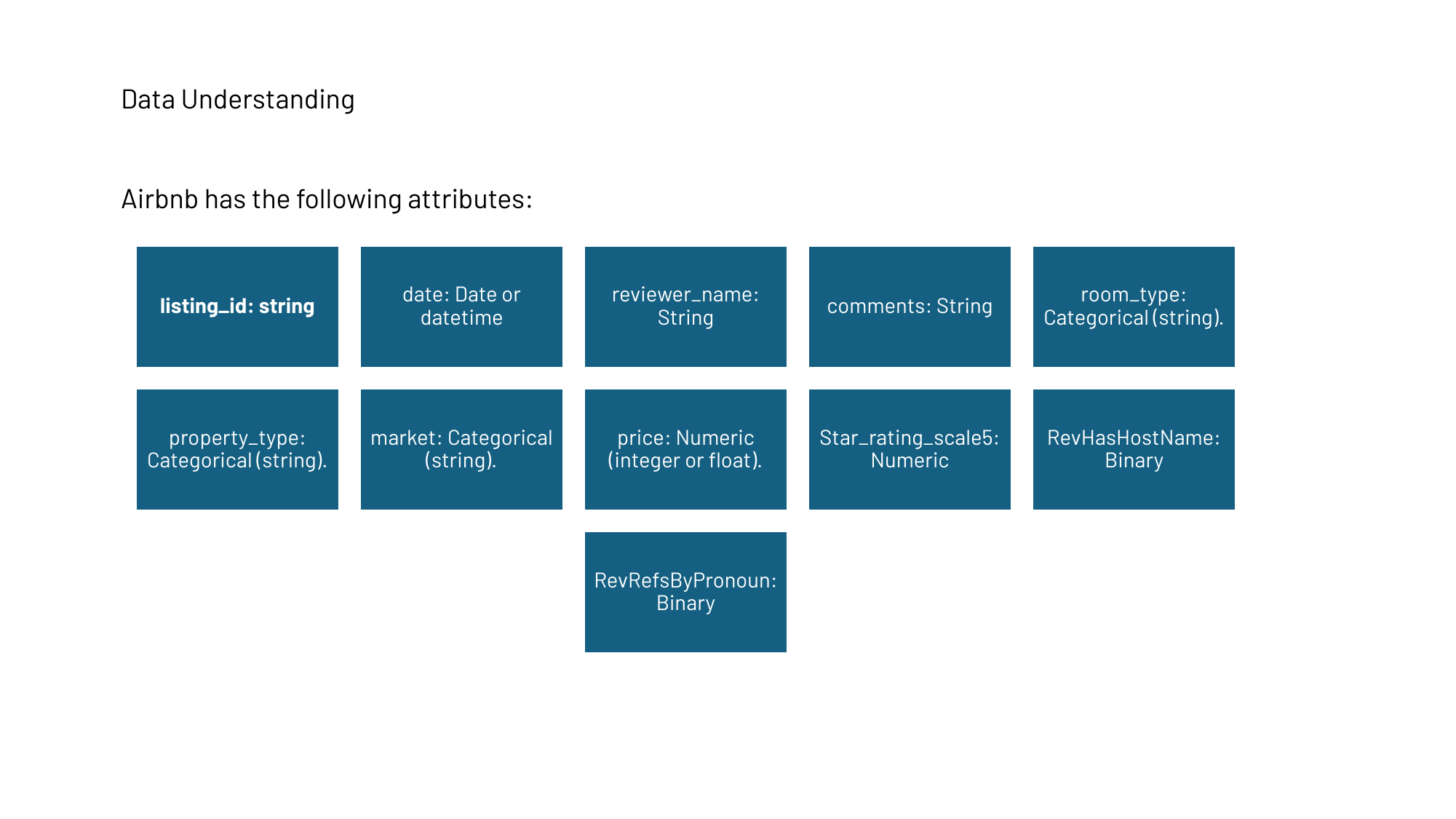

Data Understanding
Airbnb has the following attributes:
listing_id: string
date: Date or datetime
reviewer_name: String
comments: String
room_type: Categorical (string).
property_type: Categorical (string).
market: Categorical (string).
price: Numeric (integer or float).
Star_rating_scale5: Numeric
RevHasHostName: Binary
RevRefsByPronoun: Binary